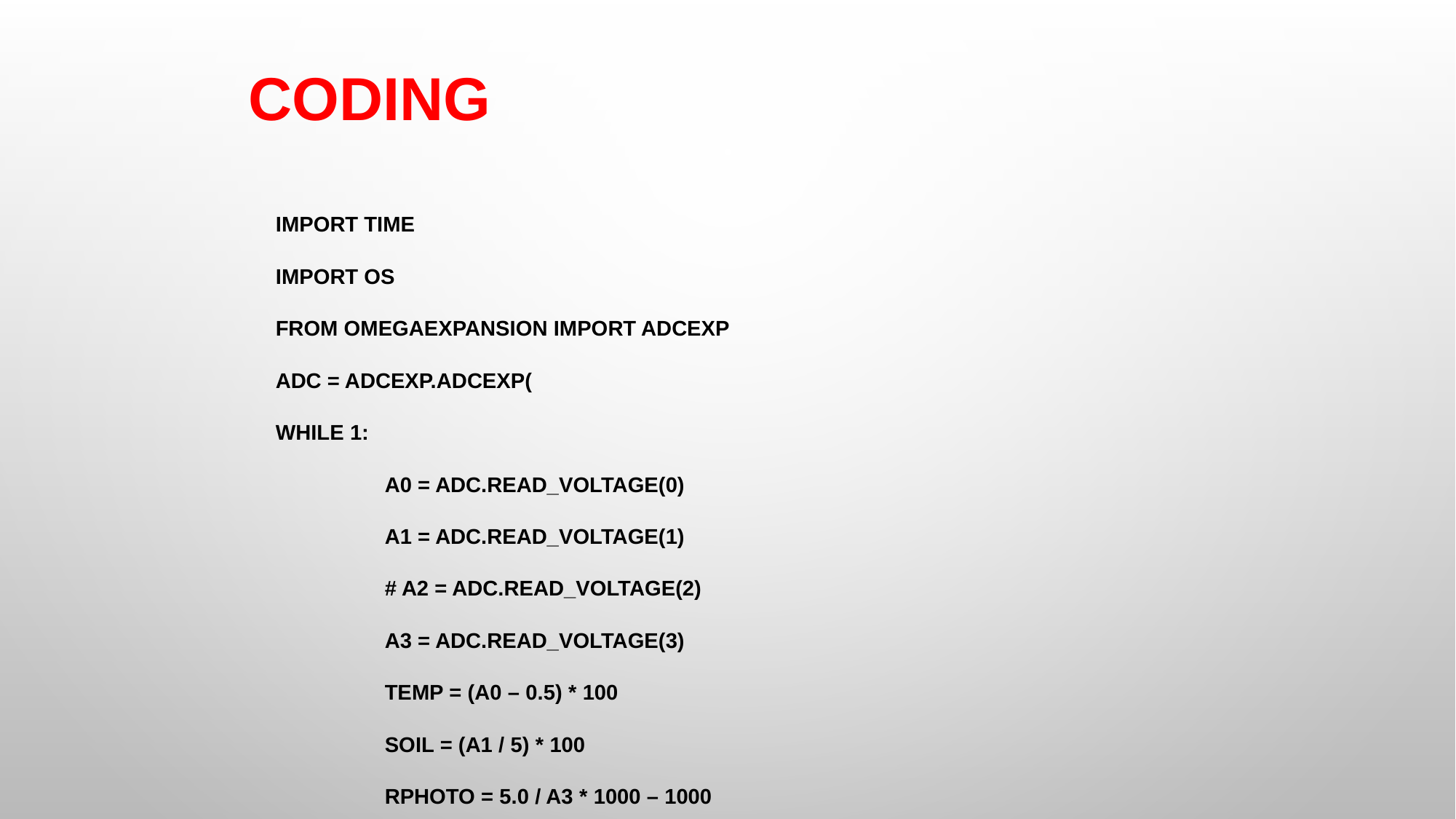

# Coding
Import time
import os
From OmegaExpansion import AdcExp
adc = AdcExp.AdcExp(
while 1:
	a0 = adc.read_voltage(0)
	a1 = adc.read_voltage(1)
	# a2 = adc.read_voltage(2)
	a3 = adc.read_voltage(3)
	temp = (a0 – 0.5) * 100
	soil = (a1 / 5) * 100
	rPhoto = 5.0 / a3 * 1000 – 1000
	lux = 500/(rPhoto/1000)